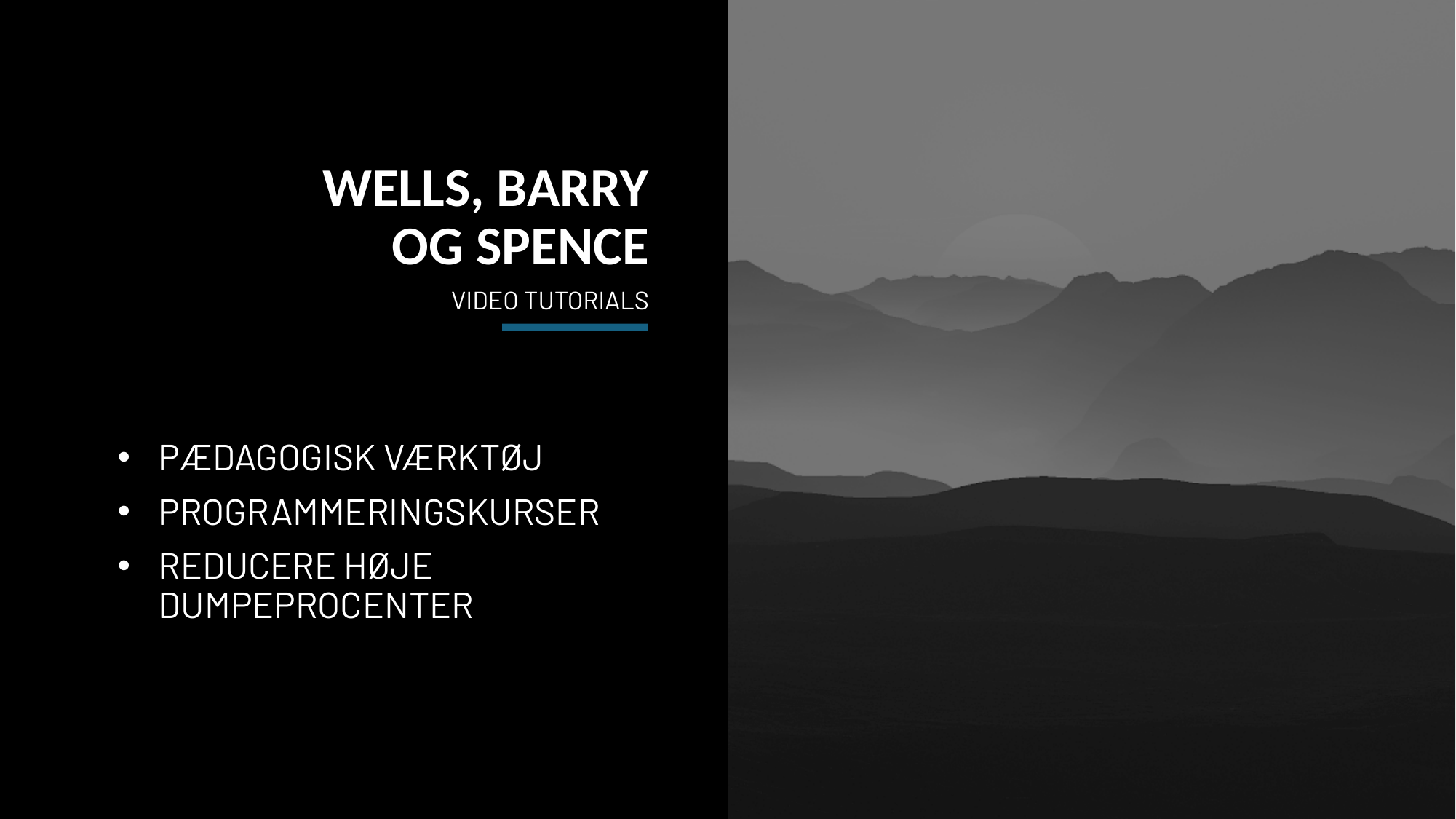

WELLS, BARRY OG SPENCE
# VIDEO TUTORIALS

PÆDAGOGISK VÆRKTØJ
PROGRAMMERINGSKURSER
REDUCERE HØJE DUMPEPROCENTER